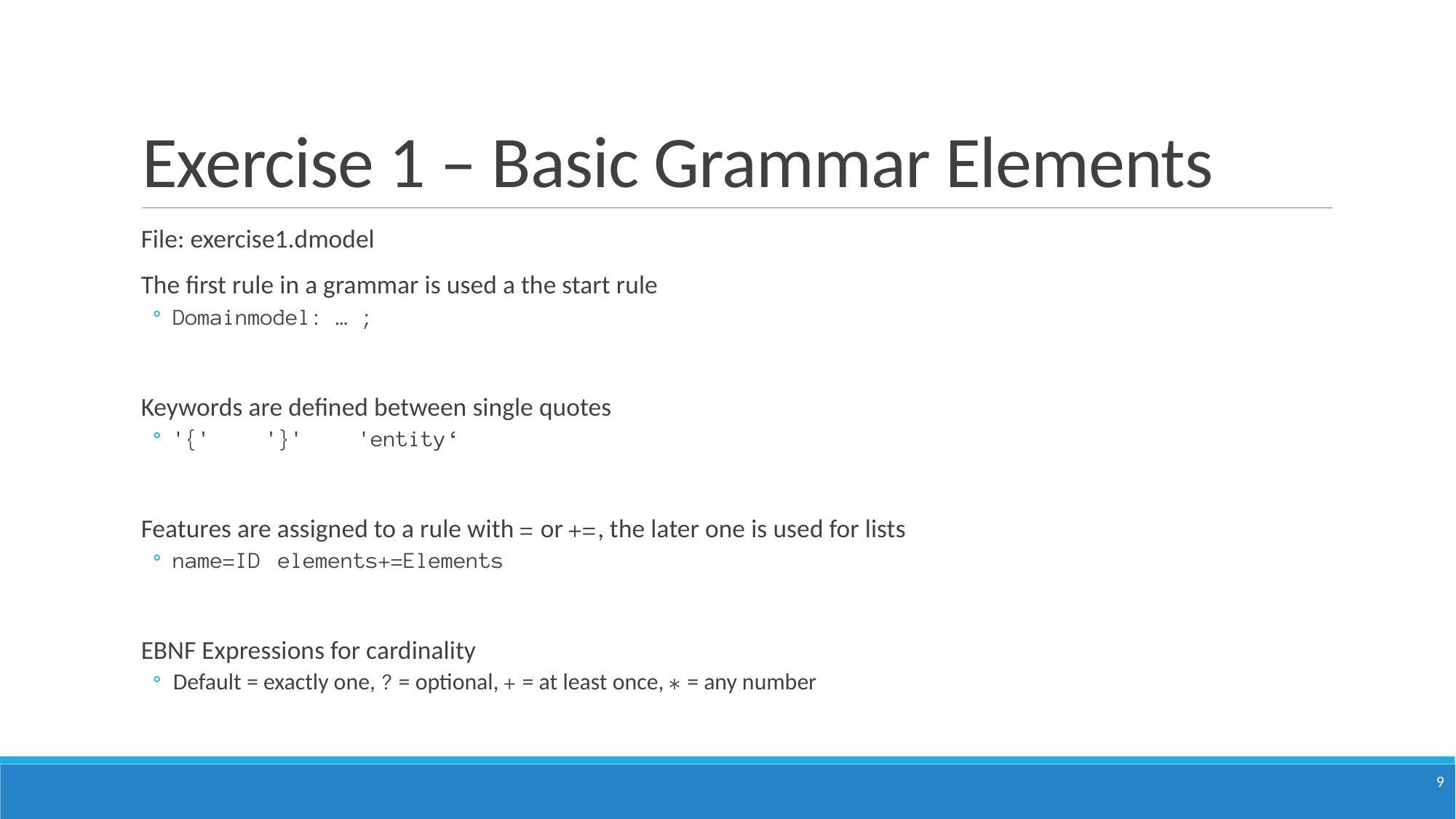

# Exercise 1 – Basic Grammar Elements
File: exercise1.dmodel
The first rule in a grammar is used a the start rule
Domainmodel: … ;

Keywords are defined between single quotes
'{'		'}'		'entity‘

Features are assigned to a rule with = or +=, the later one is used for lists
name=ID				 elements+=Elements

EBNF Expressions for cardinality
Default = exactly one, ? = optional, + = at least once, * = any number

9